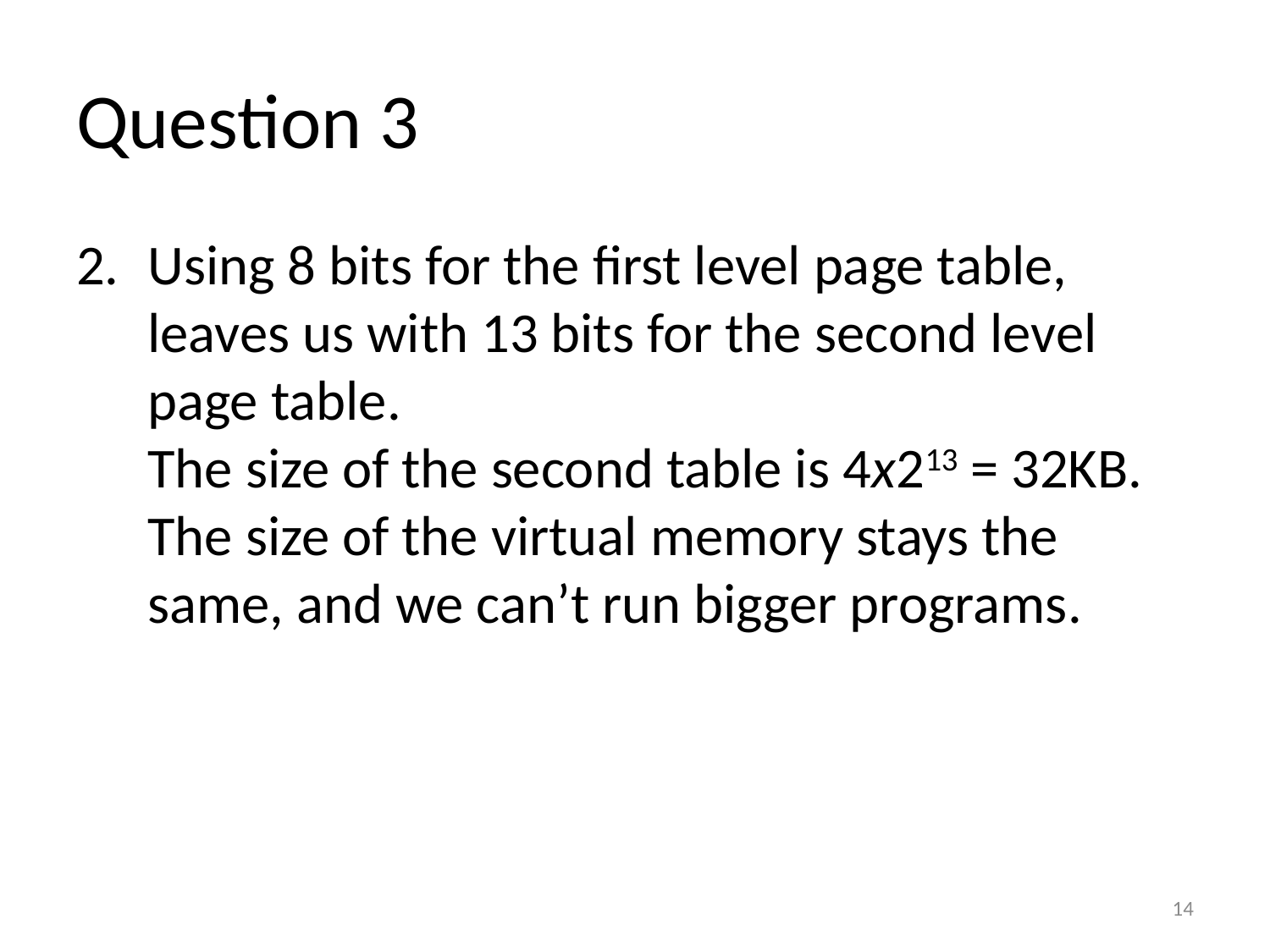

# Question 3
Using 8 bits for the first level page table, leaves us with 13 bits for the second level page table.
The size of the second table is 4x213 = 32KB.
The size of the virtual memory stays the same, and we can’t run bigger programs.
14